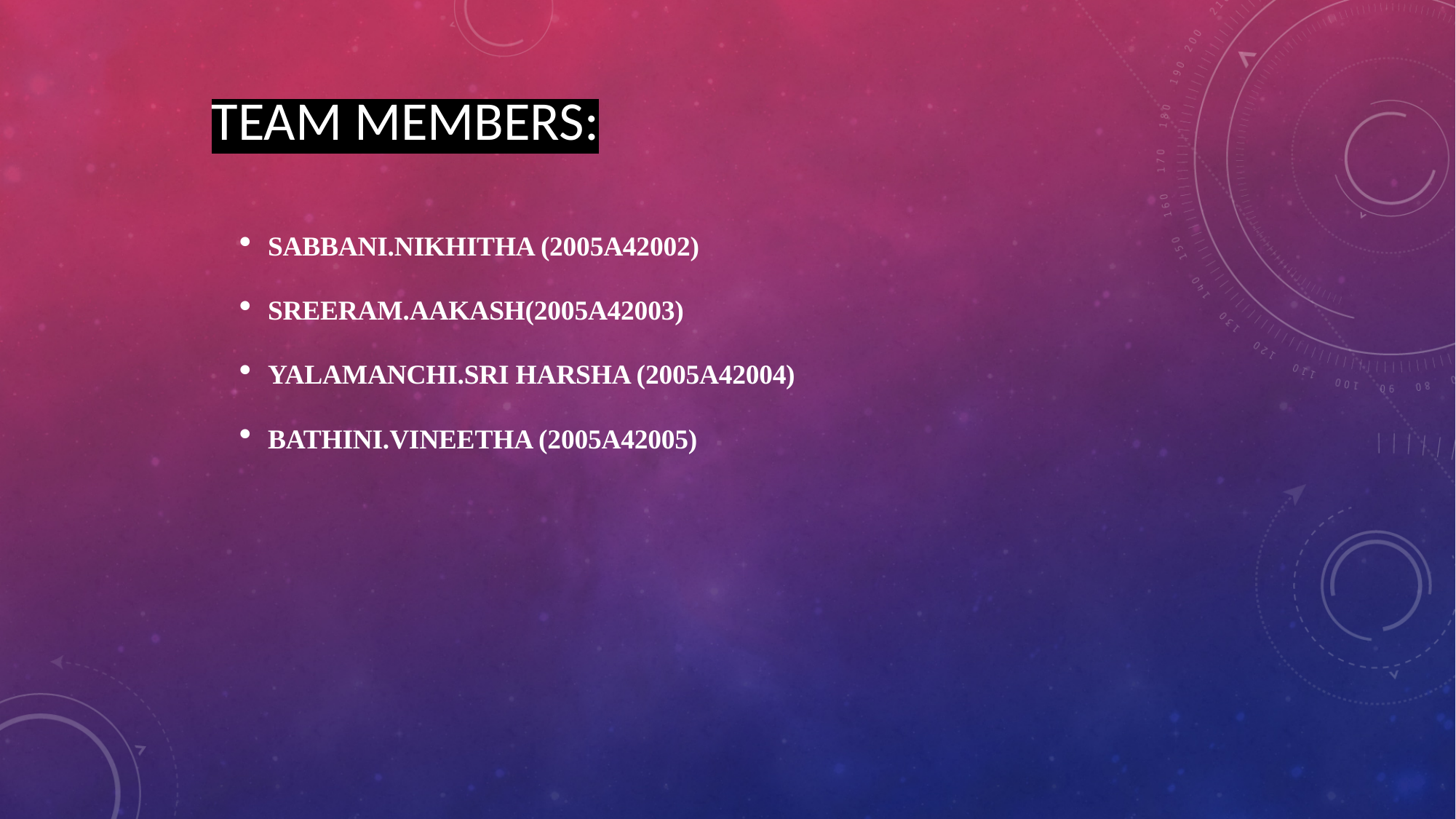

# Team members:
SABBANI.NIKHITHA (2005A42002)
SREERAM.AAKASH(2005A42003)
YALAMANCHI.SRI HARSHA (2005A42004)
BATHINI.VINEETHA (2005A42005)